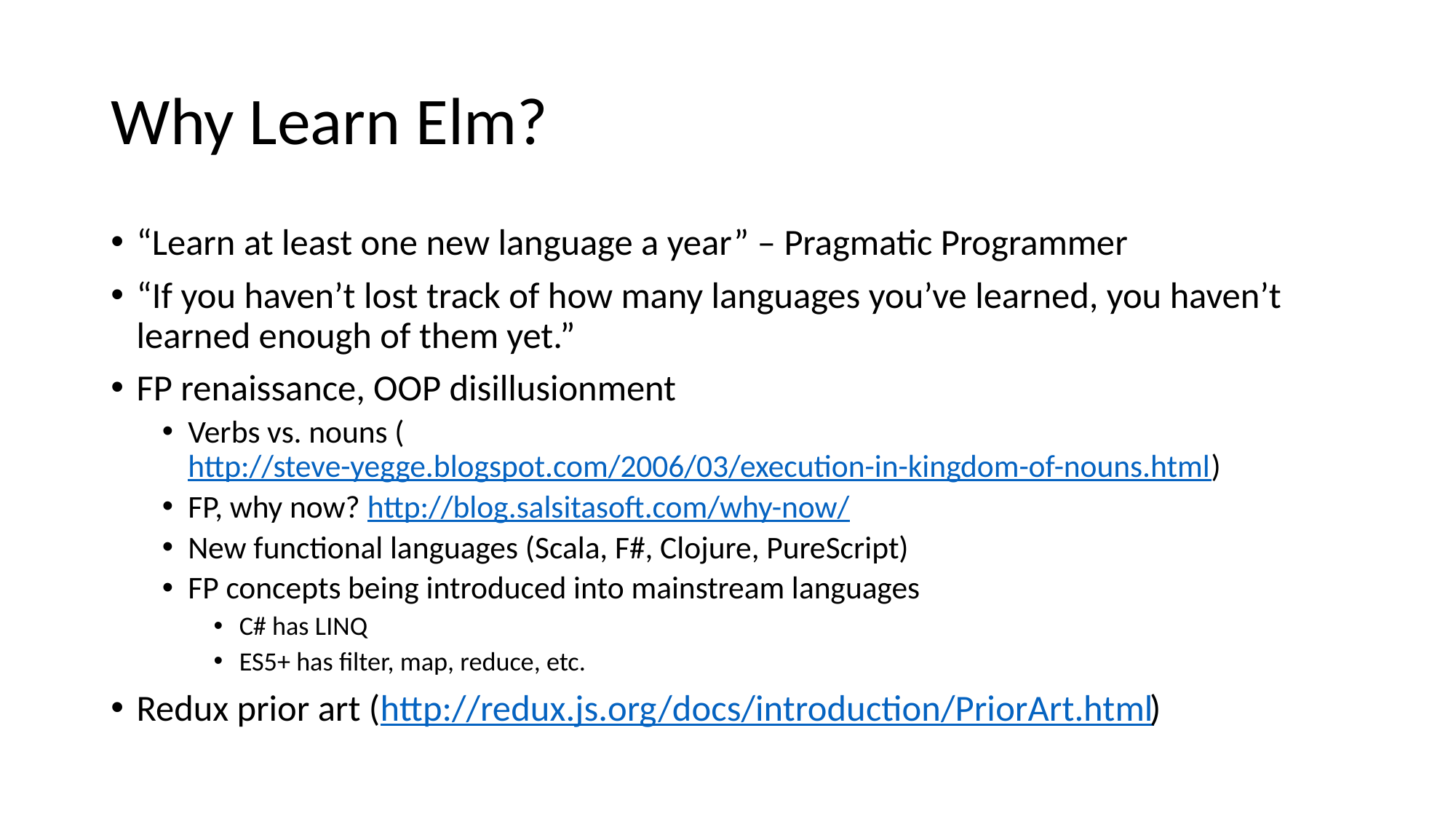

# Why Learn Elm?
“Learn at least one new language a year” – Pragmatic Programmer
“If you haven’t lost track of how many languages you’ve learned, you haven’t learned enough of them yet.”
FP renaissance, OOP disillusionment
Verbs vs. nouns (http://steve-yegge.blogspot.com/2006/03/execution-in-kingdom-of-nouns.html)
FP, why now? http://blog.salsitasoft.com/why-now/
New functional languages (Scala, F#, Clojure, PureScript)
FP concepts being introduced into mainstream languages
C# has LINQ
ES5+ has filter, map, reduce, etc.
Redux prior art (http://redux.js.org/docs/introduction/PriorArt.html)